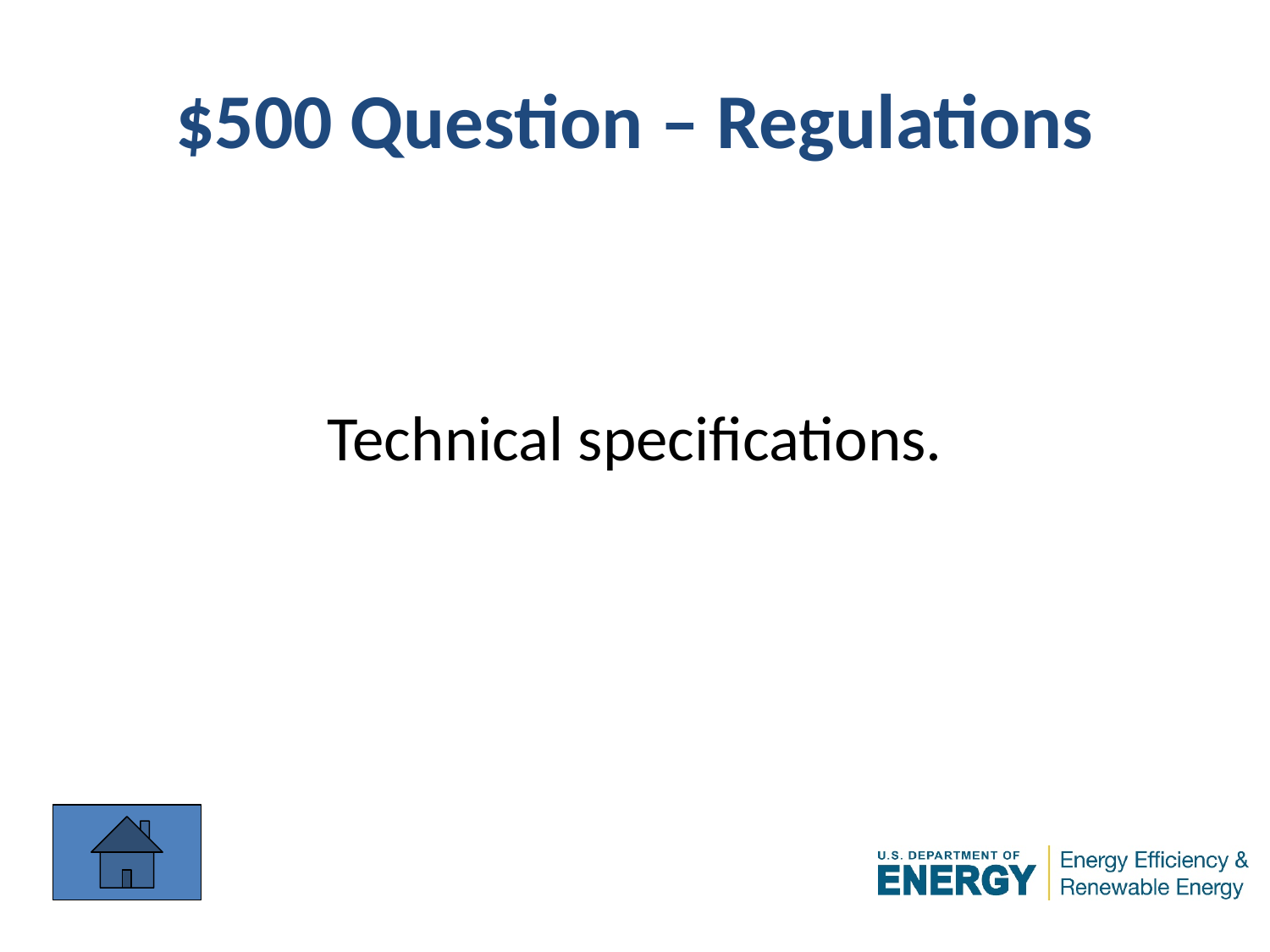

# $500 Question – Regulations
Technical specifications.